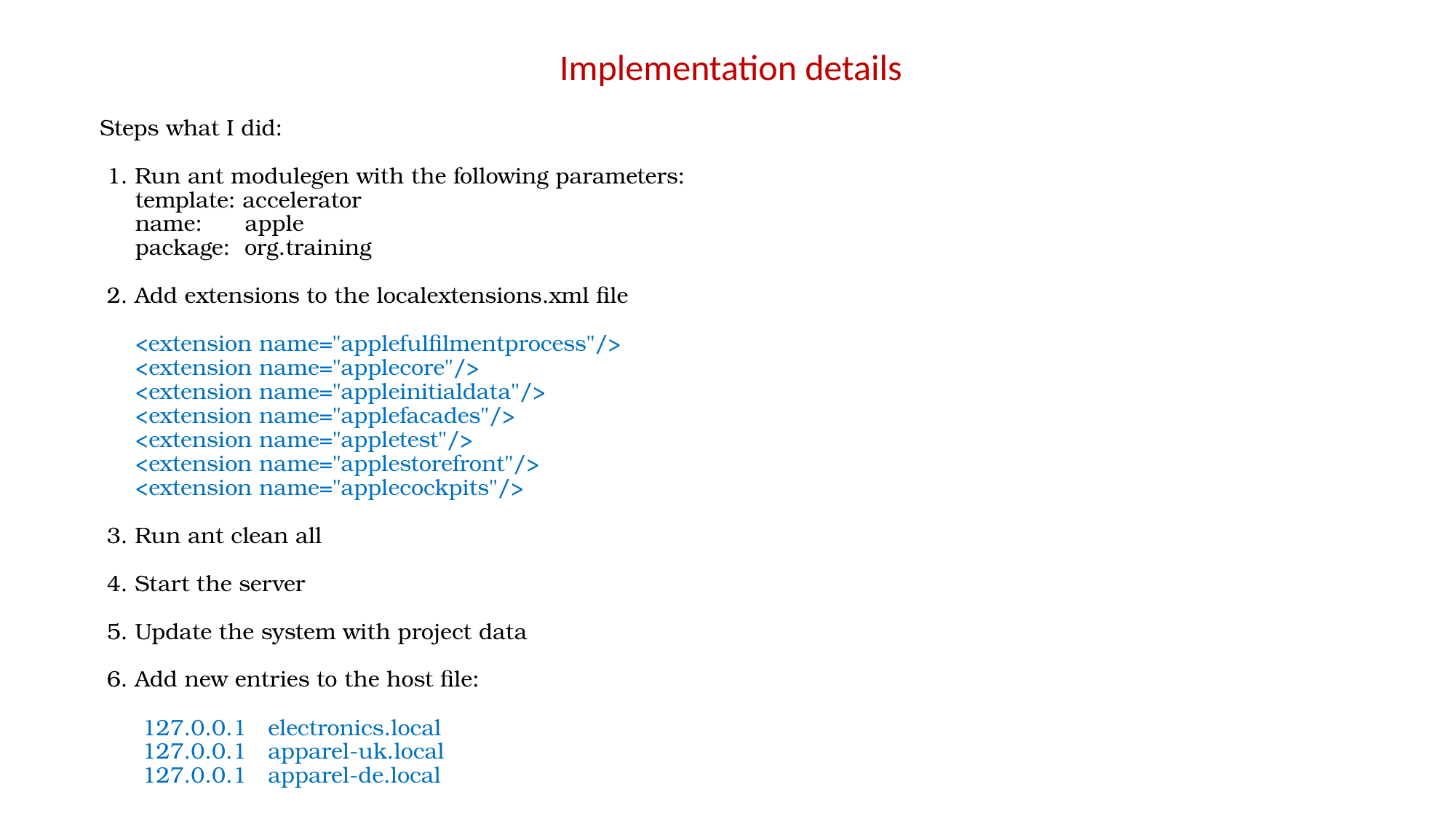

Implementation details
# Steps what I did: 1. Run ant modulegen with the following parameters: template: accelerator name:      apple package:  org.training 2. Add extensions to the localextensions.xml file <extension name="applefulfilmentprocess"/> <extension name="applecore"/> <extension name="appleinitialdata"/> <extension name="applefacades"/> <extension name="appletest"/> <extension name="applestorefront"/> <extension name="applecockpits"/> 3. Run ant clean all 4. Start the server 5. Update the system with project data 6. Add new entries to the host file: 127.0.0.1   electronics.local 127.0.0.1   apparel-uk.local 127.0.0.1   apparel-de.local